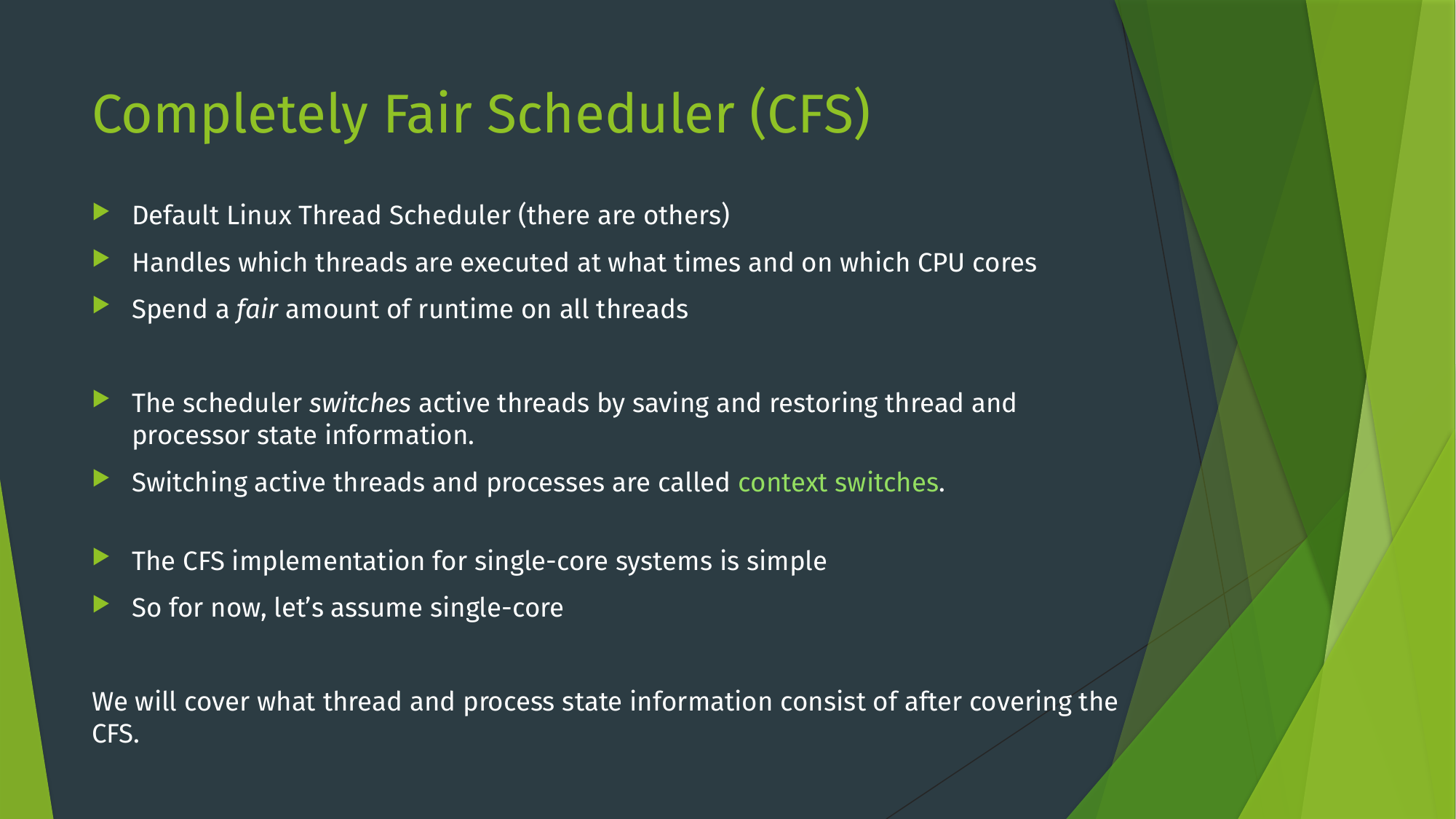

# Completely Fair Scheduler (CFS)
Default Linux Thread Scheduler (there are others)
Handles which threads are executed at what times and on which CPU cores
Spend a fair amount of runtime on all threads

The scheduler switches active threads by saving and restoring thread and processor state information.
Switching active threads and processes are called context switches.
The CFS implementation for single-core systems is simple
So for now, let’s assume single-core

We will cover what thread and process state information consist of after covering the CFS.